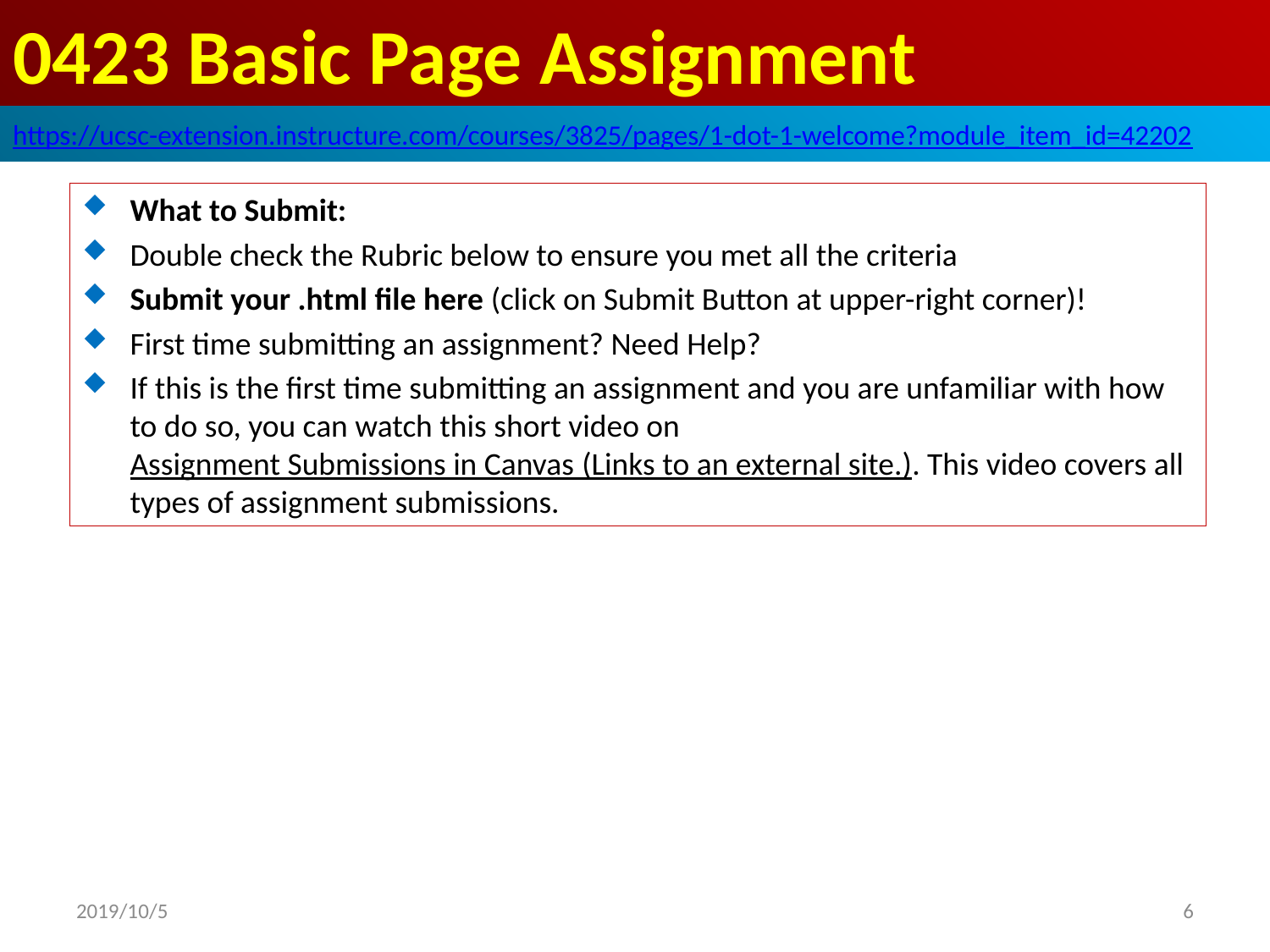

# 0423 Basic Page Assignment
https://ucsc-extension.instructure.com/courses/3825/pages/1-dot-1-welcome?module_item_id=42202
What to Submit:
Double check the Rubric below to ensure you met all the criteria
Submit your .html file here (click on Submit Button at upper-right corner)!
First time submitting an assignment? Need Help?
If this is the first time submitting an assignment and you are unfamiliar with how to do so, you can watch this short video on Assignment Submissions in Canvas (Links to an external site.). This video covers all types of assignment submissions.
2019/10/5
6